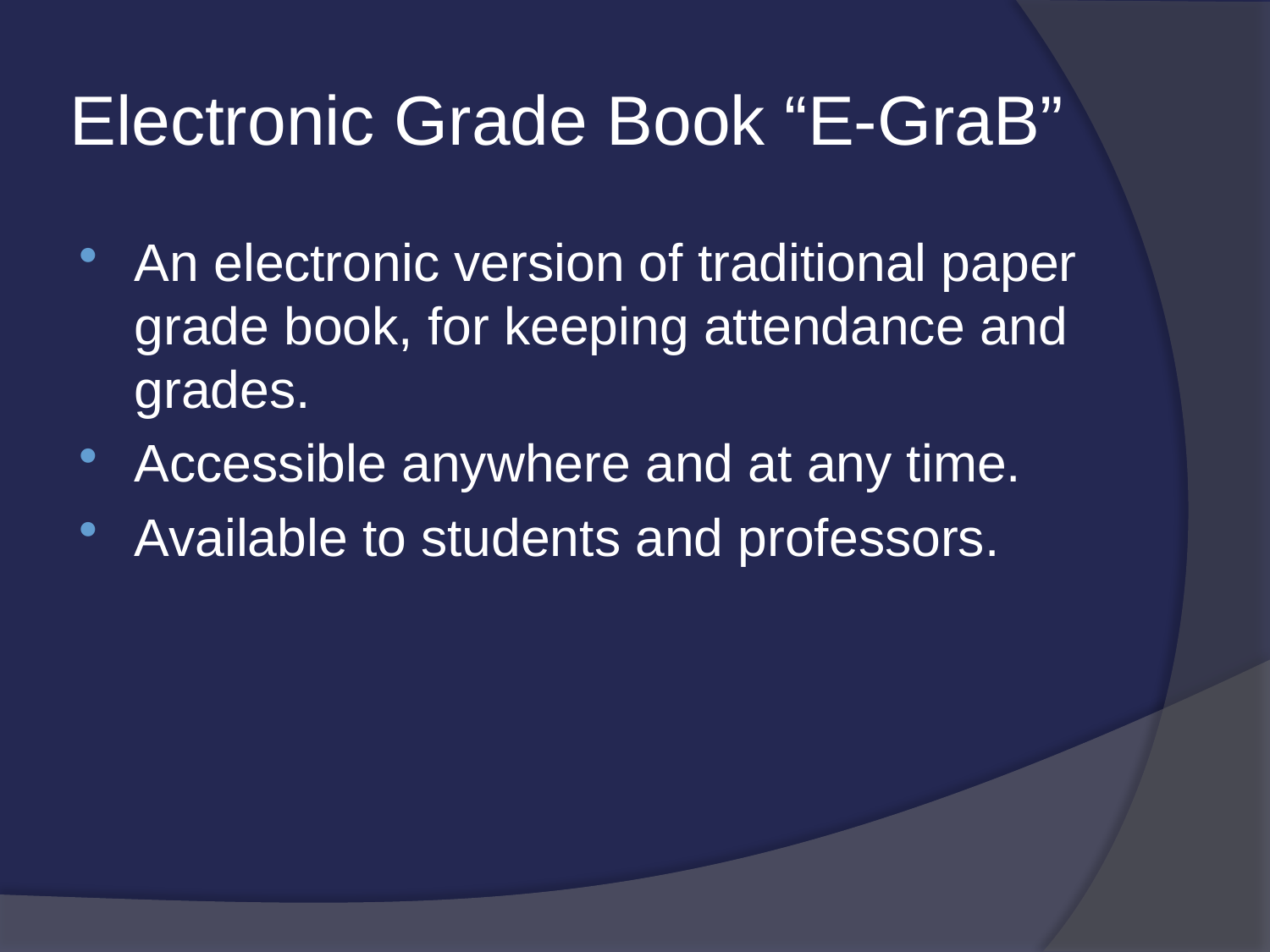

# Electronic Grade Book “E-GraB”
An electronic version of traditional paper grade book, for keeping attendance and grades.
Accessible anywhere and at any time.
Available to students and professors.